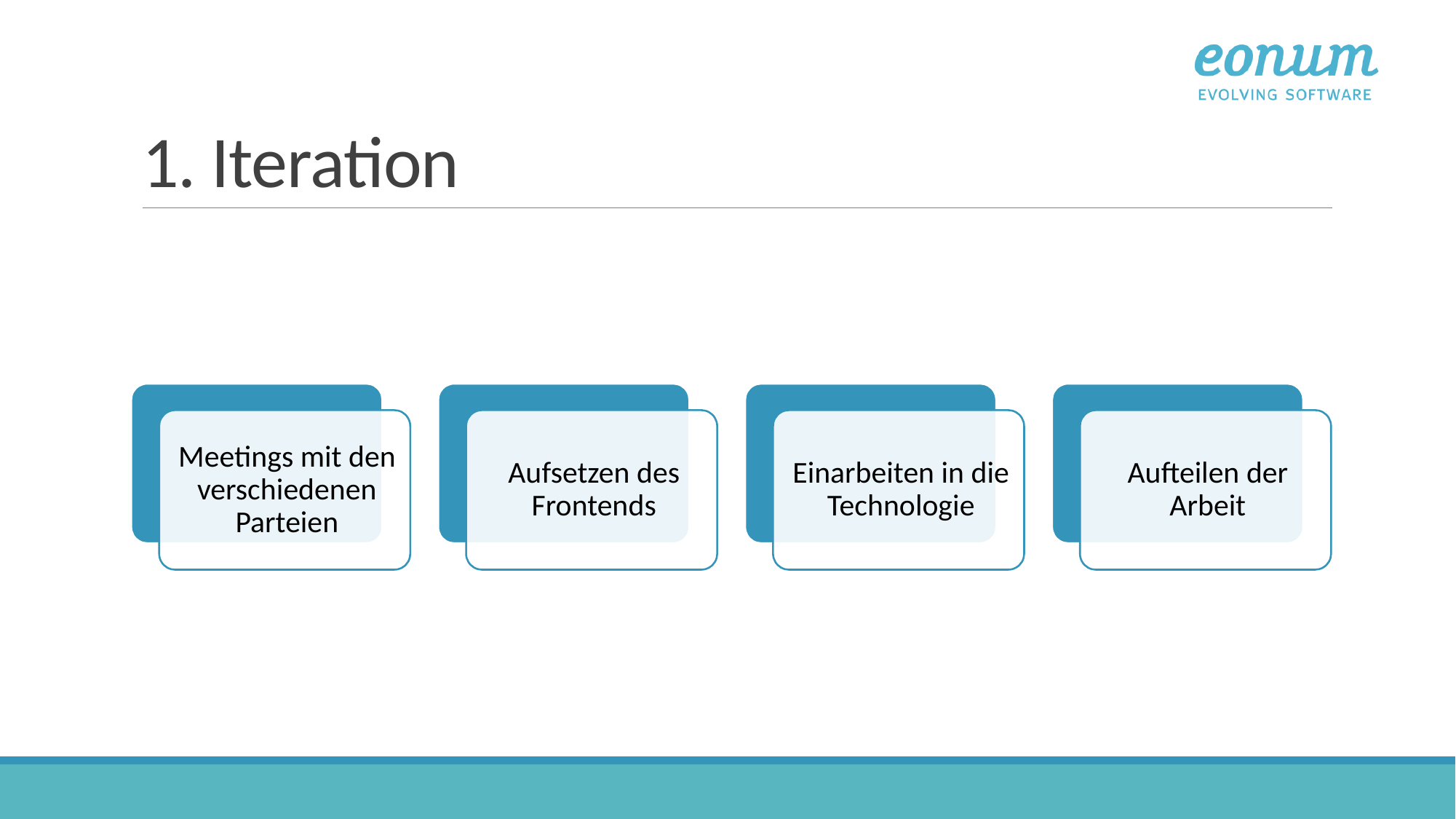

# 1. Iteration
Meetings mit den verschiedenen Parteien
Aufsetzen des Frontends
Einarbeiten in die Technologie
Aufteilen der Arbeit